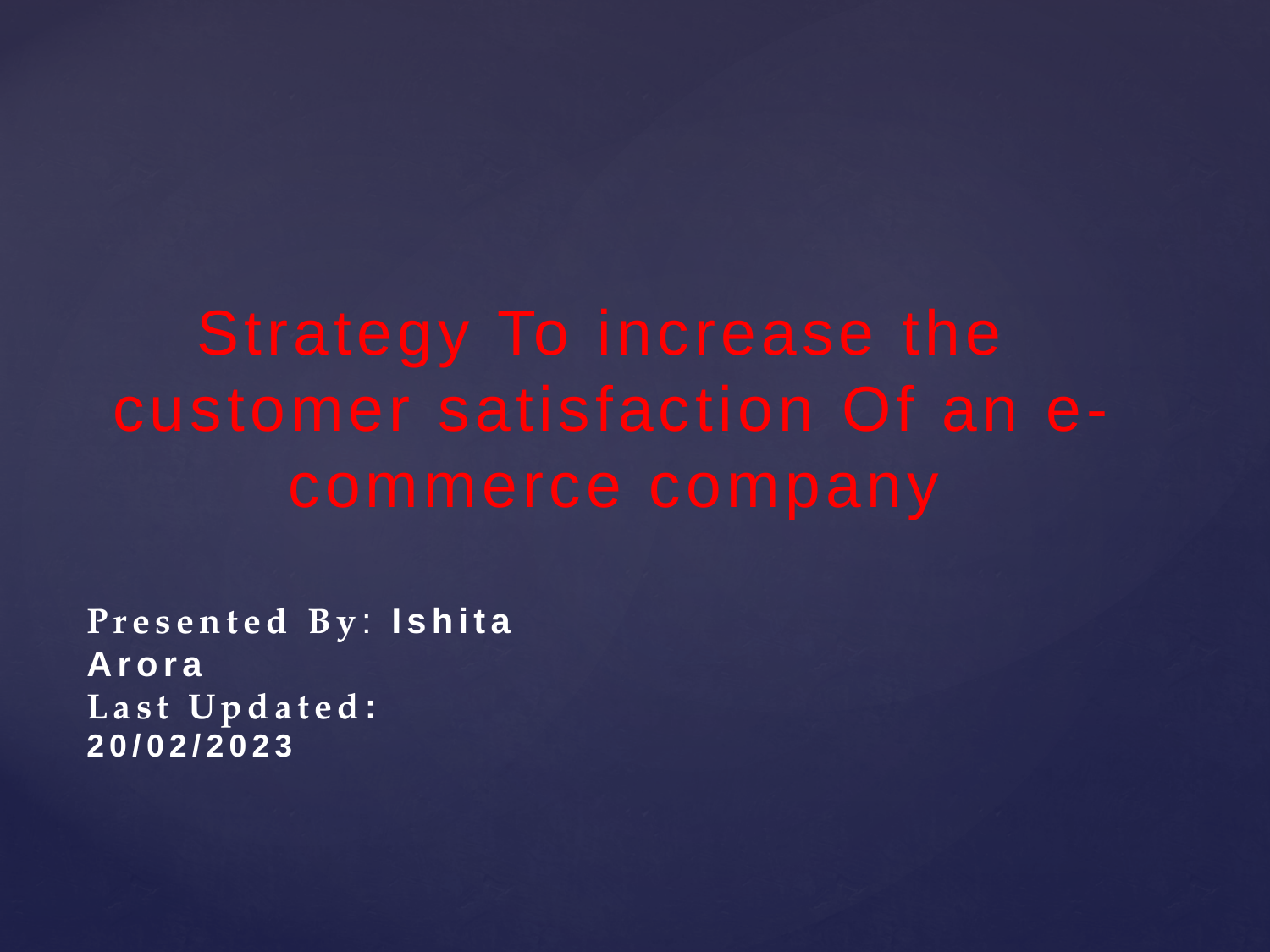

Strategy To increase the  customer satisfaction Of an e-commerce company
Presented By: Ishita Arora
Last Updated: 20/02/2023